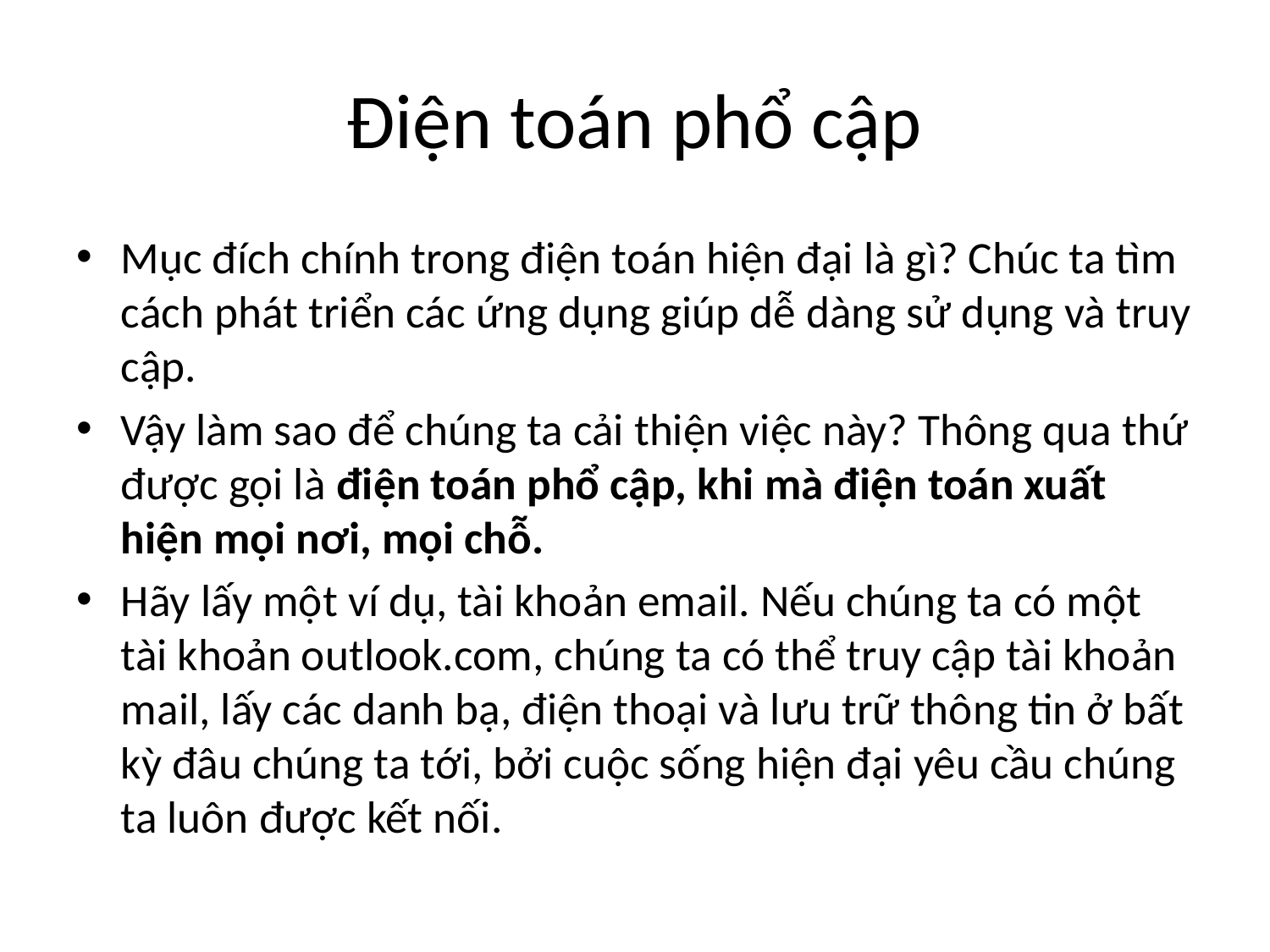

# Điện toán phổ cập
Mục đích chính trong điện toán hiện đại là gì? Chúc ta tìm cách phát triển các ứng dụng giúp dễ dàng sử dụng và truy cập.
Vậy làm sao để chúng ta cải thiện việc này? Thông qua thứ được gọi là điện toán phổ cập, khi mà điện toán xuất hiện mọi nơi, mọi chỗ.
Hãy lấy một ví dụ, tài khoản email. Nếu chúng ta có một tài khoản outlook.com, chúng ta có thể truy cập tài khoản mail, lấy các danh bạ, điện thoại và lưu trữ thông tin ở bất kỳ đâu chúng ta tới, bởi cuộc sống hiện đại yêu cầu chúng ta luôn được kết nối.